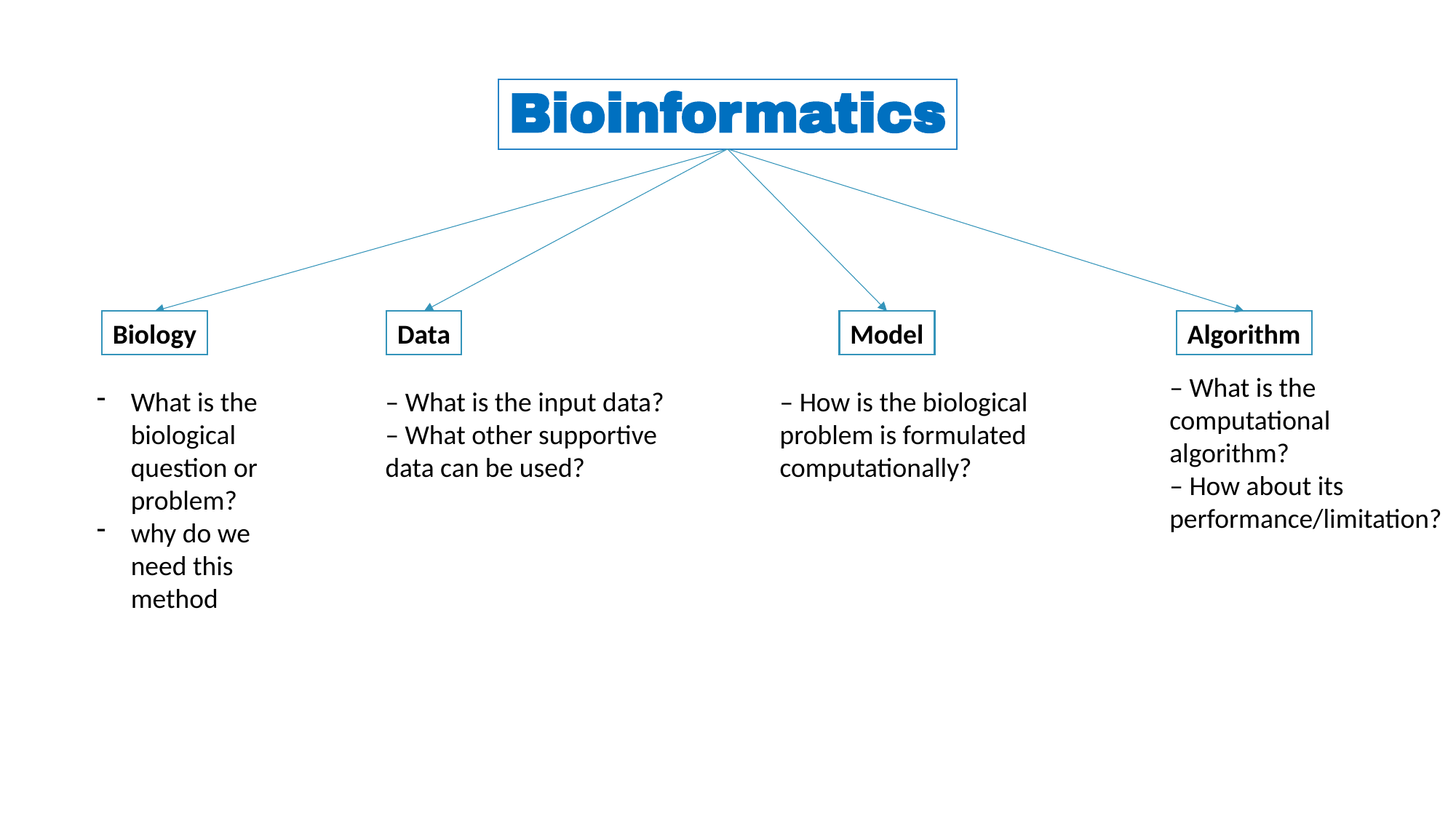

Bioinformatics
Biology
Data
Model
Algorithm
– What is the computational algorithm?
– How about its performance/limitation?
What is the biological question or problem?
why do we need this method
– What is the input data? – What other supportive data can be used?
– How is the biological problem is formulated computationally?